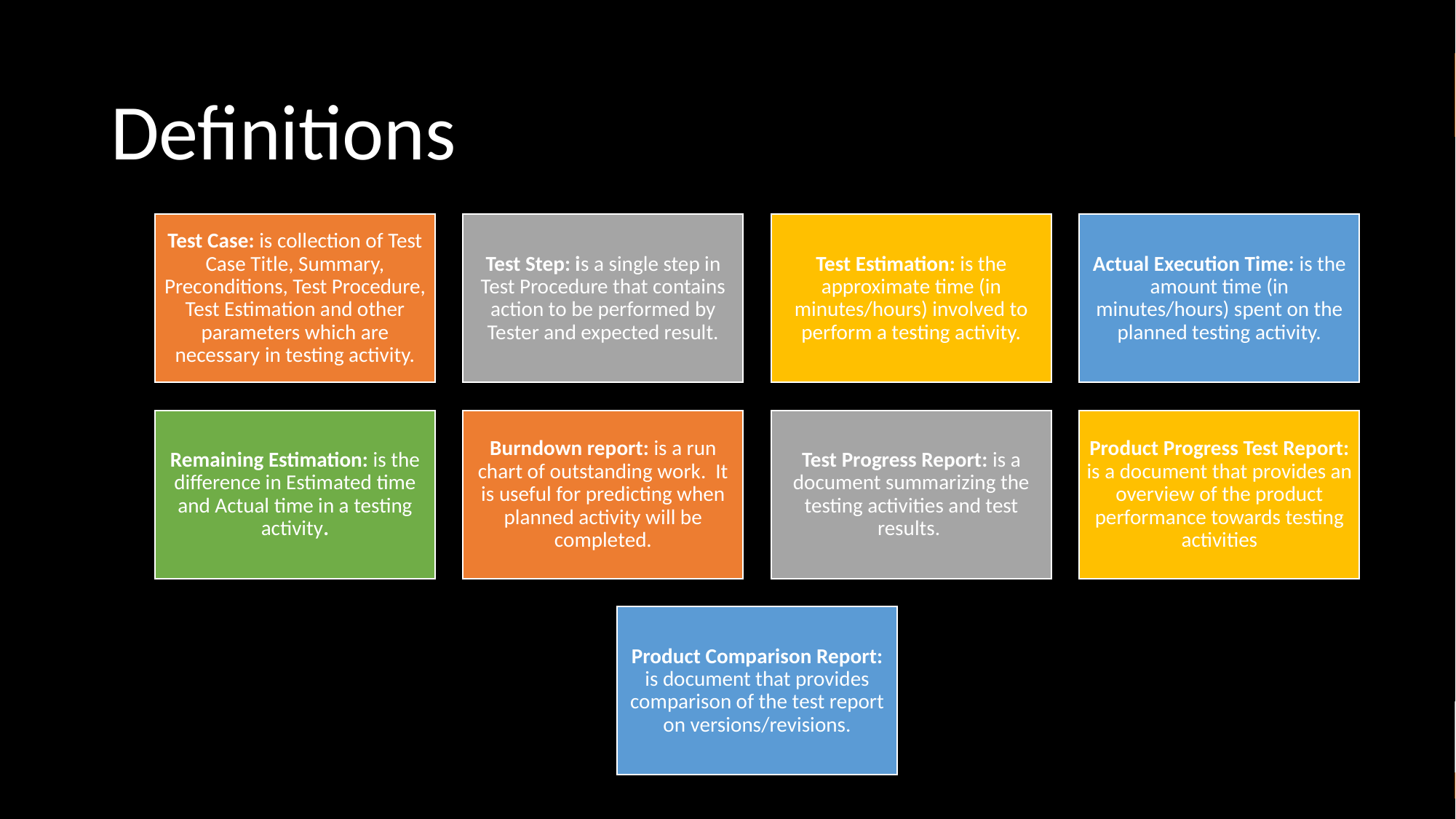

# Definitions
Test Case: is collection of Test Case Title, Summary, Preconditions, Test Procedure, Test Estimation and other parameters which are necessary in testing activity.
Test Step: is a single step in Test Procedure that contains action to be performed by Tester and expected result.
Test Estimation: is the approximate time (in minutes/hours) involved to perform a testing activity.
Actual Execution Time: is the amount time (in minutes/hours) spent on the planned testing activity.
Remaining Estimation: is the difference in Estimated time and Actual time in a testing activity.
Burndown report: is a run chart of outstanding work.  It is useful for predicting when planned activity will be completed.
Test Progress Report: is a document summarizing the testing activities and test results.
Product Progress Test Report: is a document that provides an overview of the product performance towards testing activities
Product Comparison Report: is document that provides comparison of the test report on versions/revisions.